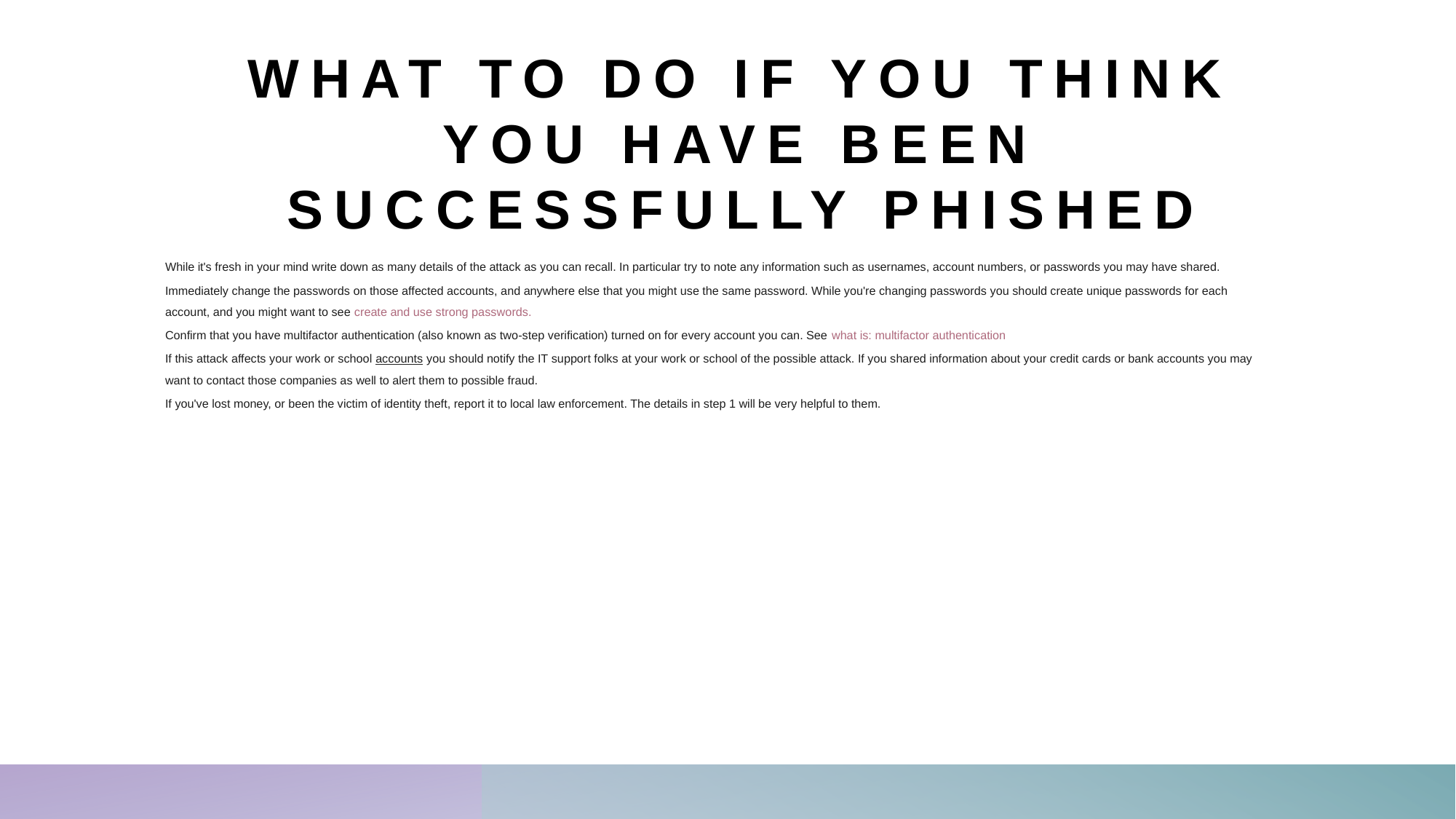

# WHAT TO DO IF YOU THINK YOU HAVE BEEN SUCCESSFULLY PHISHED
While it's fresh in your mind write down as many details of the attack as you can recall. In particular try to note any information such as usernames, account numbers, or passwords you may have shared.
Immediately change the passwords on those affected accounts, and anywhere else that you might use the same password. While you're changing passwords you should create unique passwords for each account, and you might want to see create and use strong passwords.
Confirm that you have multifactor authentication (also known as two-step verification) turned on for every account you can. See what is: multifactor authentication
If this attack affects your work or school accounts you should notify the IT support folks at your work or school of the possible attack. If you shared information about your credit cards or bank accounts you may want to contact those companies as well to alert them to possible fraud.
If you've lost money, or been the victim of identity theft, report it to local law enforcement. The details in step 1 will be very helpful to them.